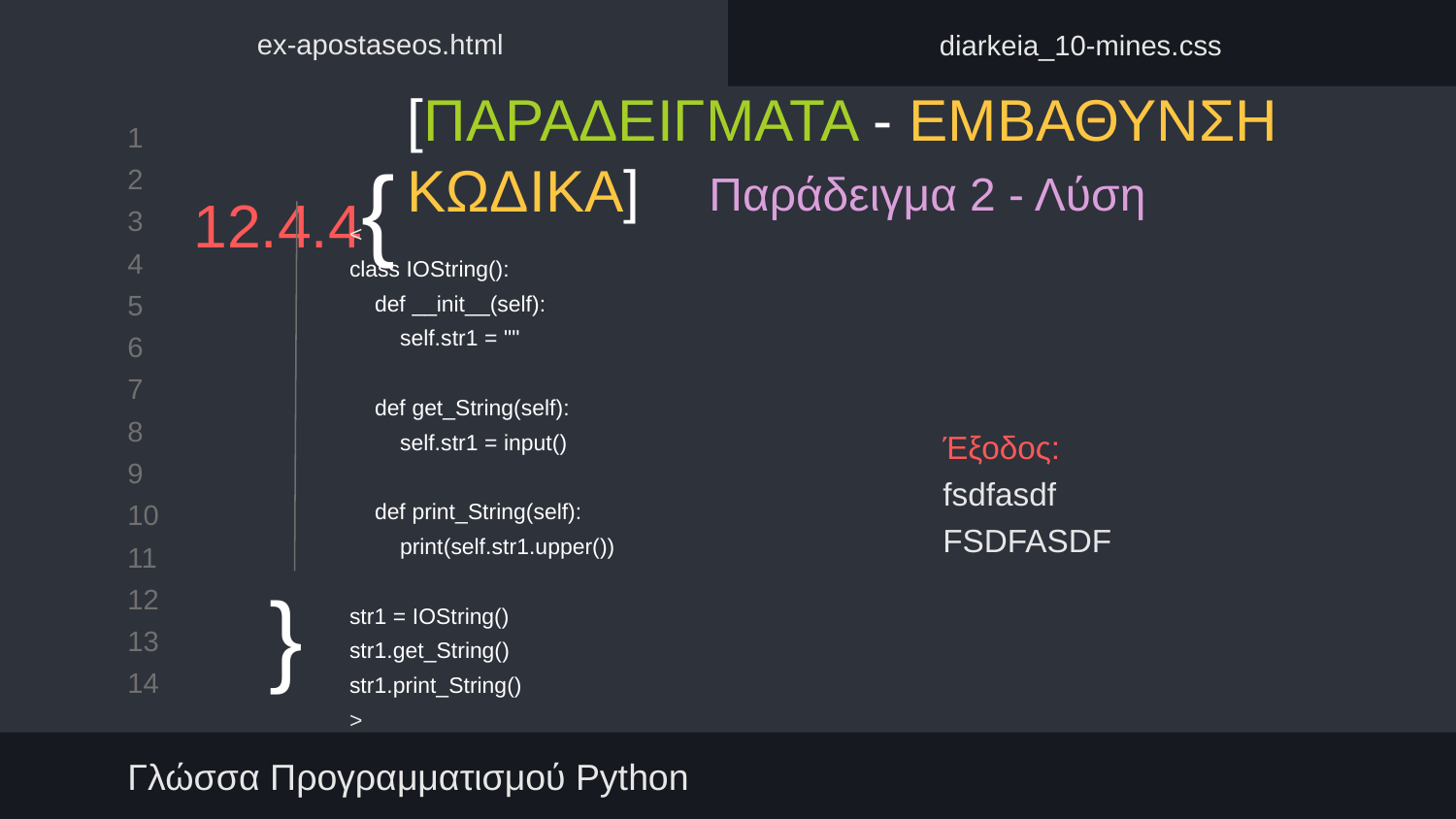

ex-apostaseos.html
diarkeia_10-mines.css
[ΠΑΡΑΔΕΙΓΜΑΤΑ - ΕΜΒΑΘΥΝΣΗ ΚΩΔΙΚΑ]
# 12.4.4{
Παράδειγμα 2 - Λύση
<
class IOString():
    def __init__(self):
        self.str1 = ""

    def get_String(self):
        self.str1 = input()

    def print_String(self):
        print(self.str1.upper())

str1 = IOString()
str1.get_String()
str1.print_String()
>
Έξοδος:
fsdfasdf
FSDFASDF
}
Γλώσσα Προγραμματισμού Python